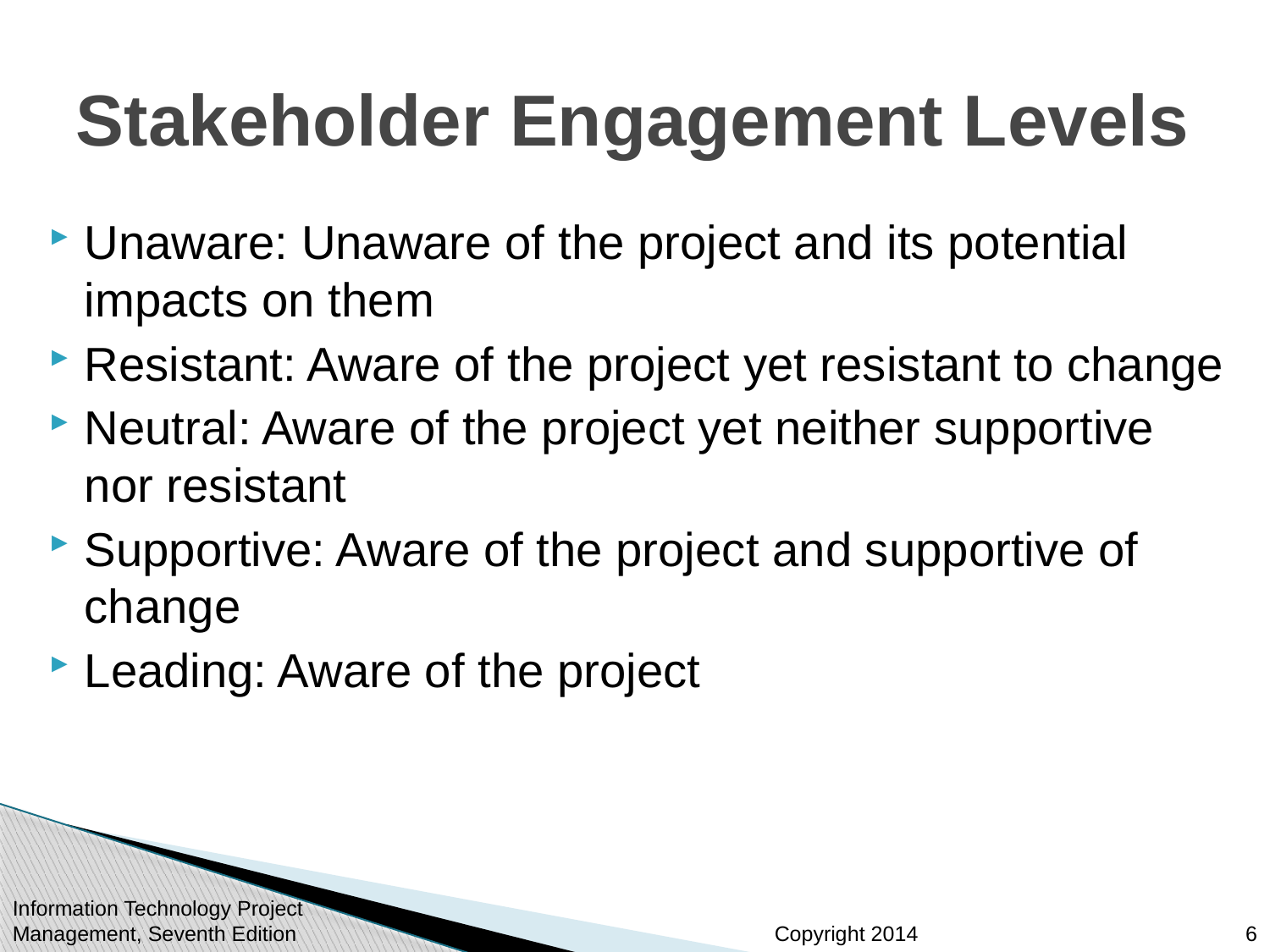

# Stakeholder Engagement Levels
Unaware: Unaware of the project and its potential impacts on them
Resistant: Aware of the project yet resistant to change
Neutral: Aware of the project yet neither supportive nor resistant
Supportive: Aware of the project and supportive of change
Leading: Aware of the project
Information Technology Project Management, Seventh Edition
6